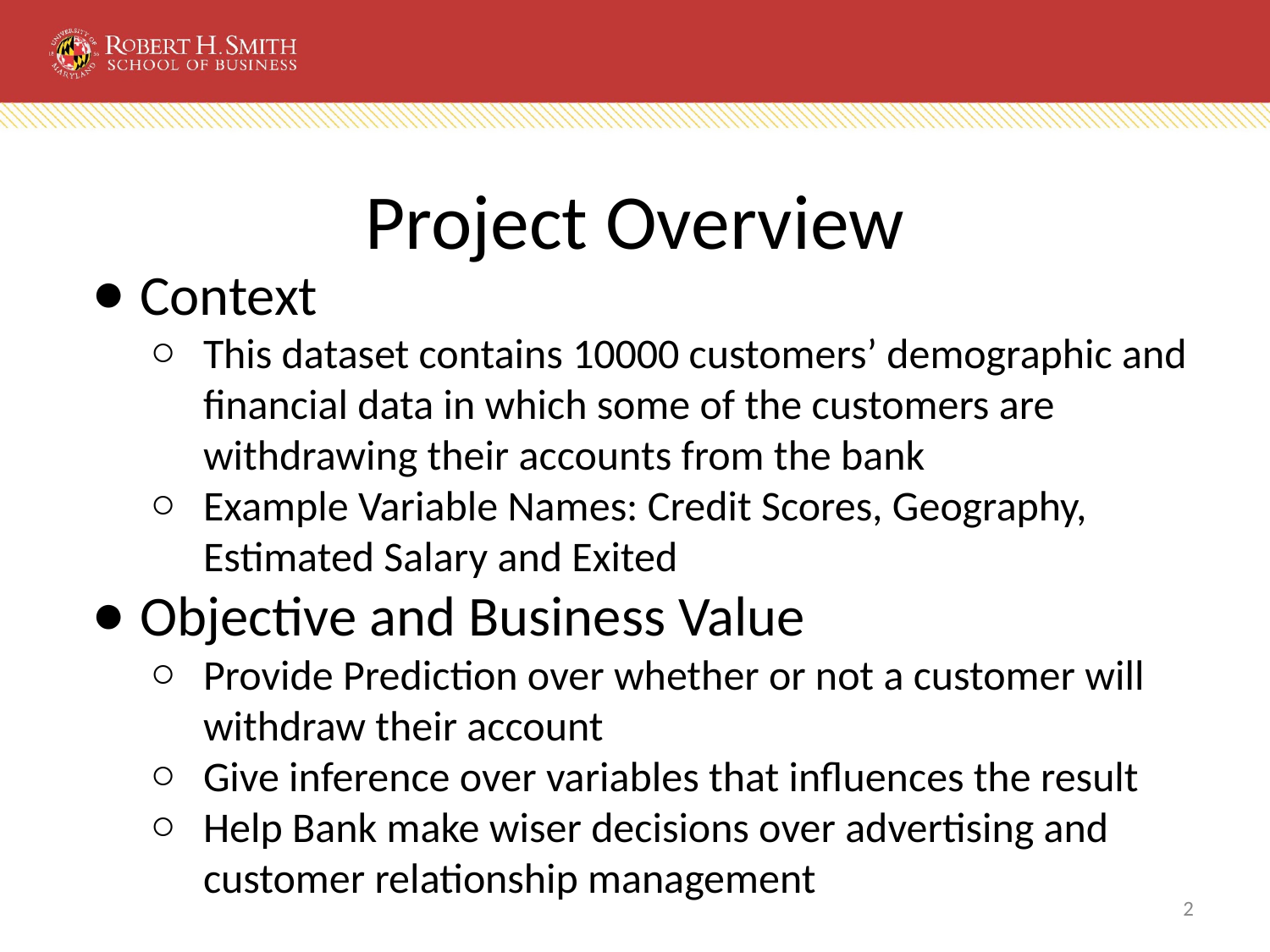

# Project Overview
Context
This dataset contains 10000 customers’ demographic and financial data in which some of the customers are withdrawing their accounts from the bank
Example Variable Names: Credit Scores, Geography, Estimated Salary and Exited
Objective and Business Value
Provide Prediction over whether or not a customer will withdraw their account
Give inference over variables that influences the result
Help Bank make wiser decisions over advertising and customer relationship management
2